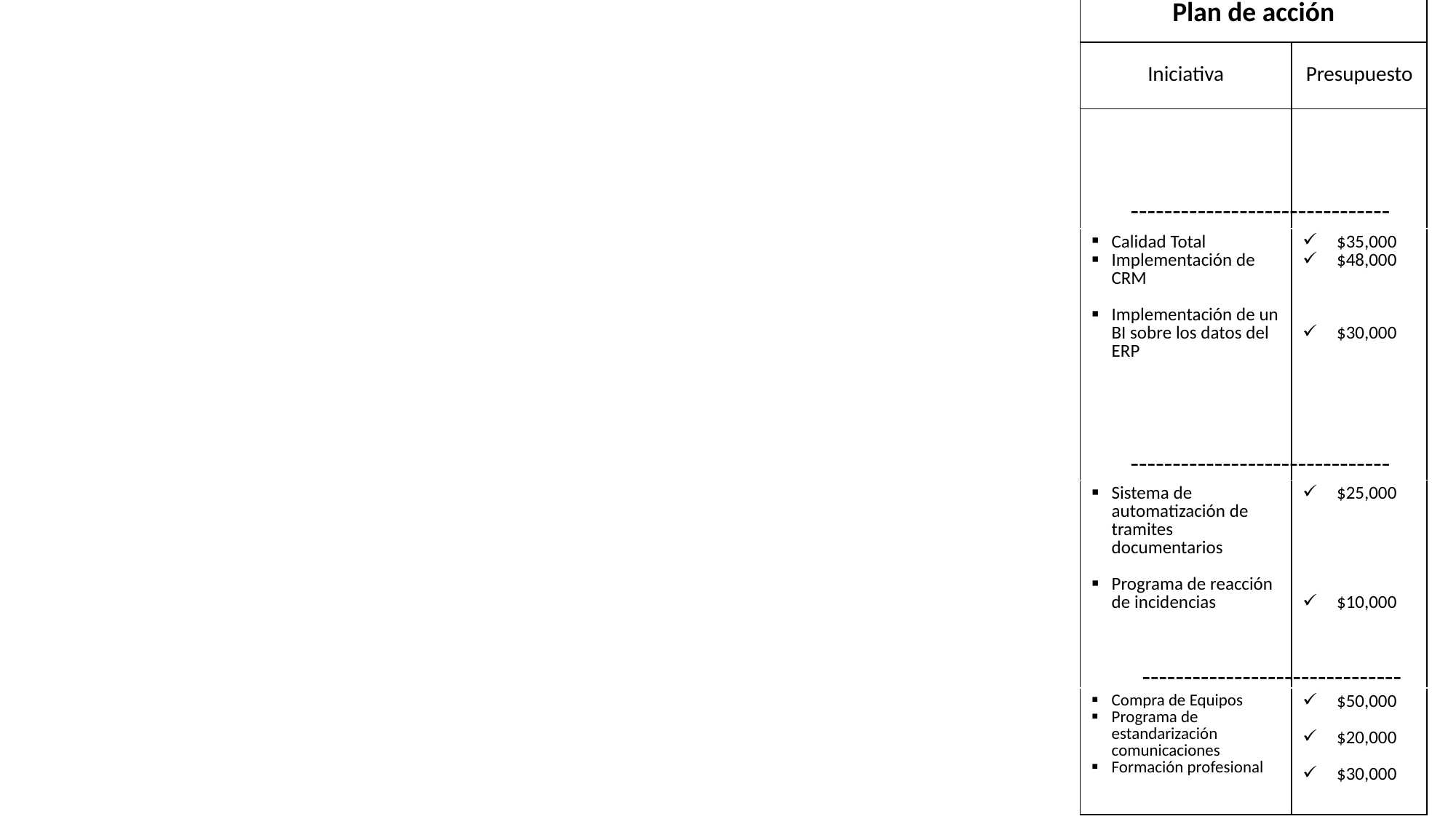

| Plan de acción |  |
| --- | --- |
| Iniciativa | Presupuesto |
|  |  |
| Calidad Total Implementación de CRM Implementación de un BI sobre los datos del ERP | $35,000 $48,000 $30,000 |
| Sistema de automatización de tramites documentarios Programa de reacción de incidencias | $25,000 $10,000 |
| Compra de Equipos Programa de estandarización comunicaciones Formación profesional | $50,000 $20,000 $30,000 |
-------------------------------
-------------------------------
-------------------------------